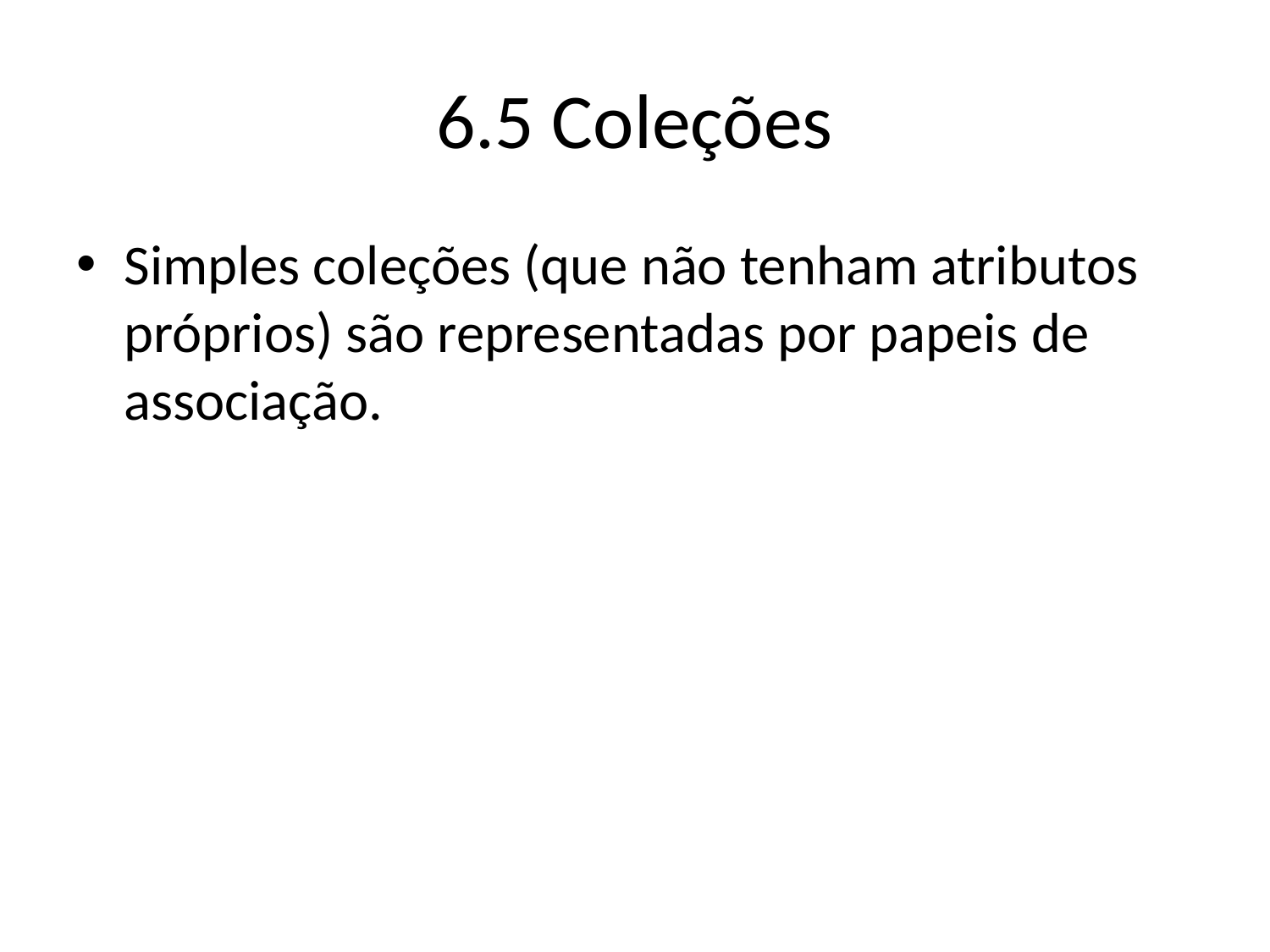

# 6.5 Coleções
Simples coleções (que não tenham atributos próprios) são representadas por papeis de associação.